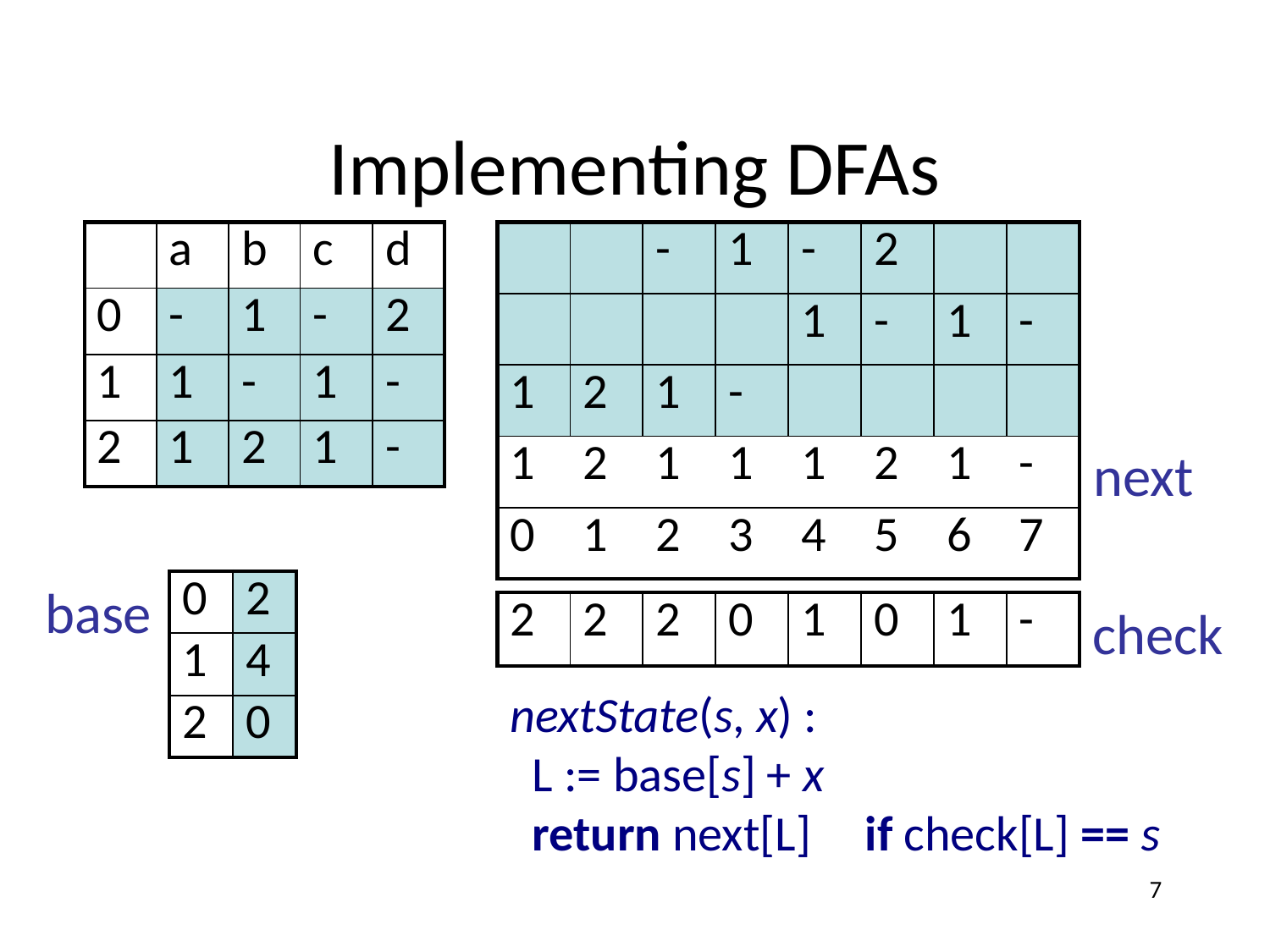

# Implementing DFAs
|  | a | b | c | d |
| --- | --- | --- | --- | --- |
| 0 | - | 1 | - | 2 |
| 1 | 1 | - | 1 | - |
| 2 | 1 | 2 | 1 | - |
|  |  | - | 1 | - | 2 |  |  |
| --- | --- | --- | --- | --- | --- | --- | --- |
|  |  |  |  | 1 | - | 1 | - |
| 1 | 2 | 1 | - |  |  |  |  |
| 1 | 2 | 1 | 1 | 1 | 2 | 1 | - |
| 0 | 1 | 2 | 3 | 4 | 5 | 6 | 7 |
next
base
| 0 | 2 |
| --- | --- |
| 1 | 4 |
| 2 | 0 |
| 2 | 2 | 2 | 0 | 1 | 0 | 1 | - |
| --- | --- | --- | --- | --- | --- | --- | --- |
check
nextState(s, x) :
  L := base[s] + x
  return next[L]
if check[L] == s
7